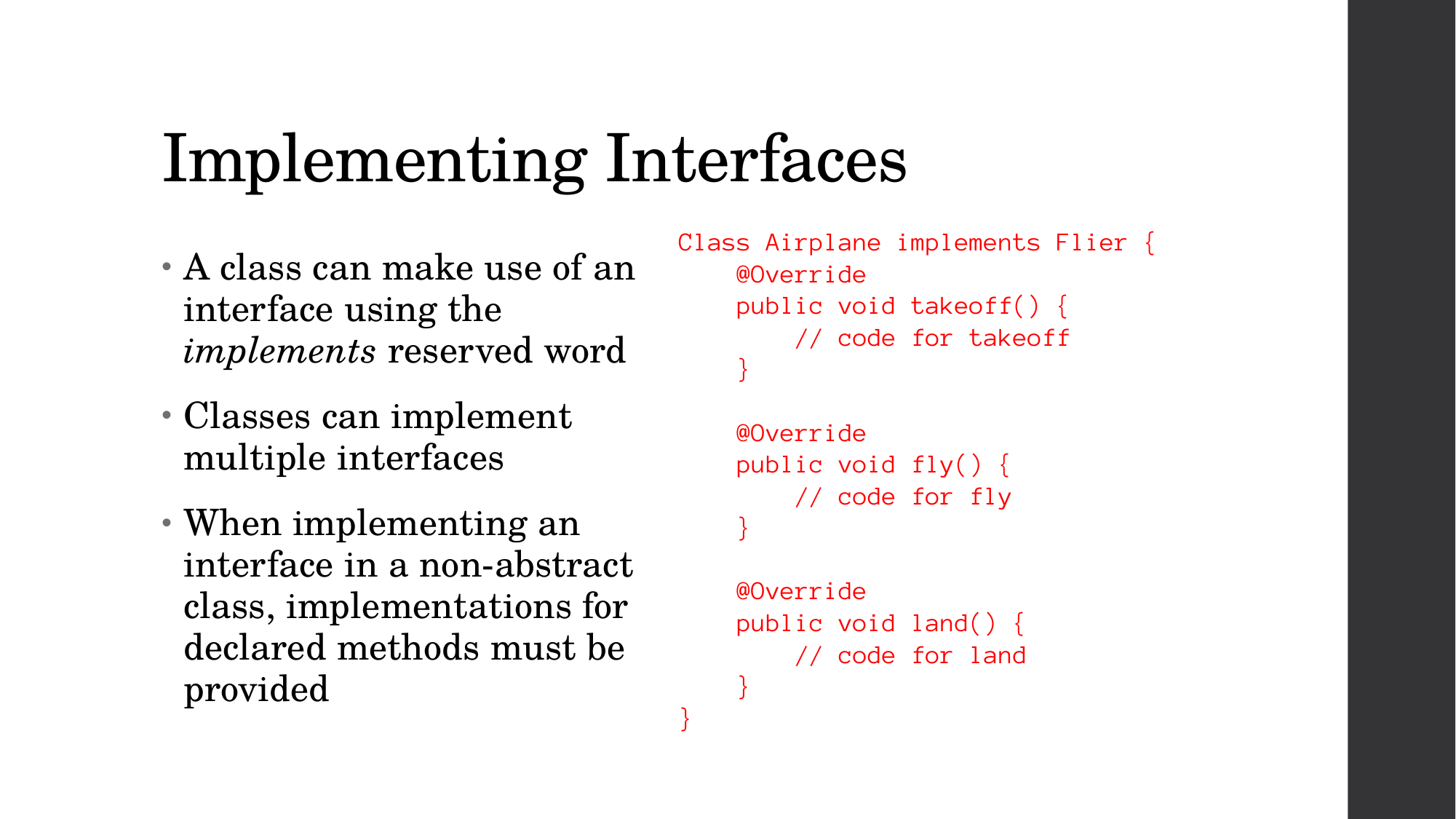

# Implementing Interfaces
A class can make use of an interface using the implements reserved word
Classes can implement multiple interfaces
When implementing an interface in a non-abstract class, implementations for declared methods must be provided
Class Airplane implements Flier {
    @Override
    public void takeoff() {
        // code for takeoff
    }

    @Override
    public void fly() {
        // code for fly
    }

    @Override
    public void land() {
        // code for land
    }
}